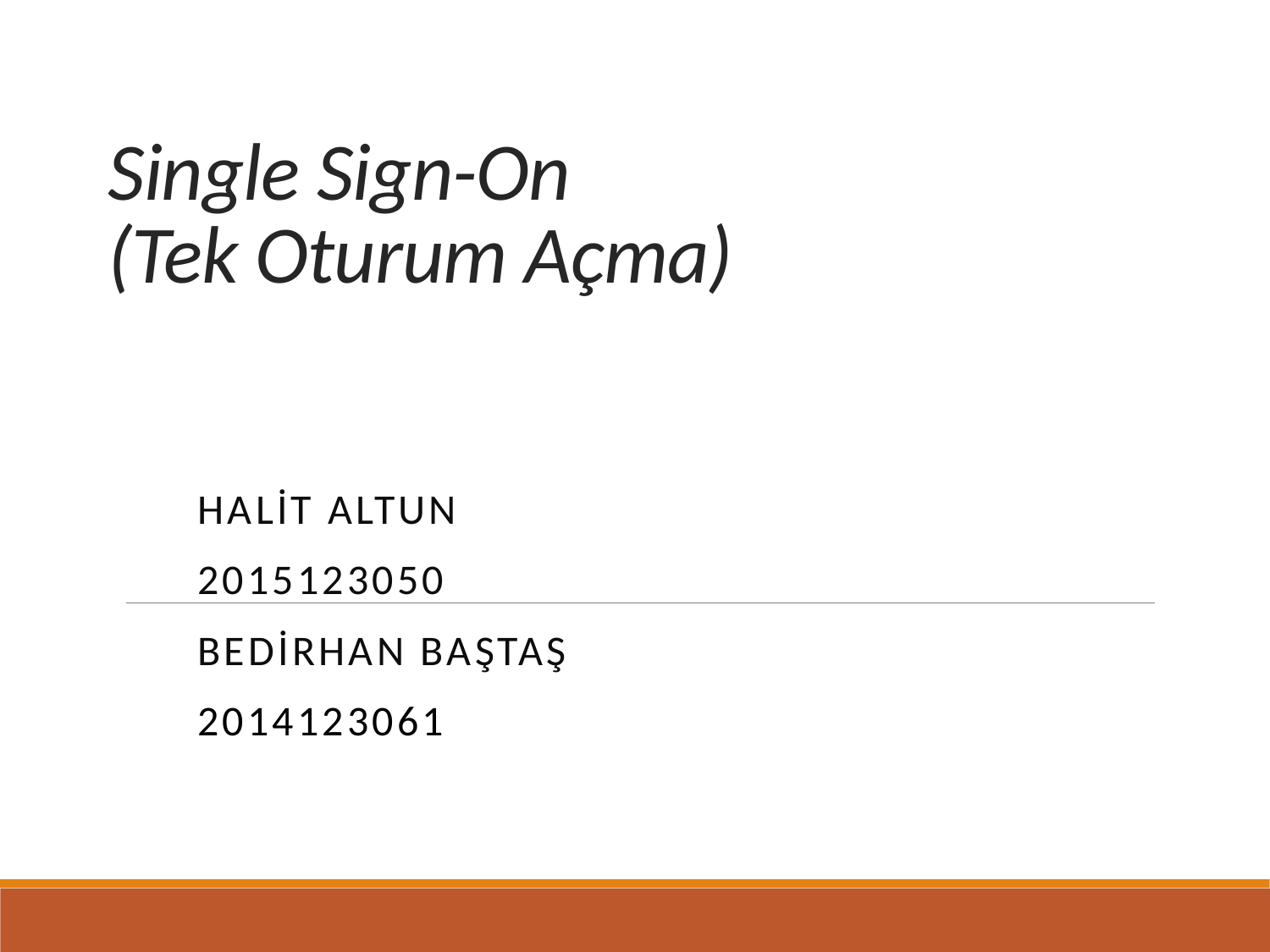

# Single Sign-On (Tek Oturum Açma)

Halit ALTUN
2015123050
Bedirhan BAŞTAŞ
2014123061